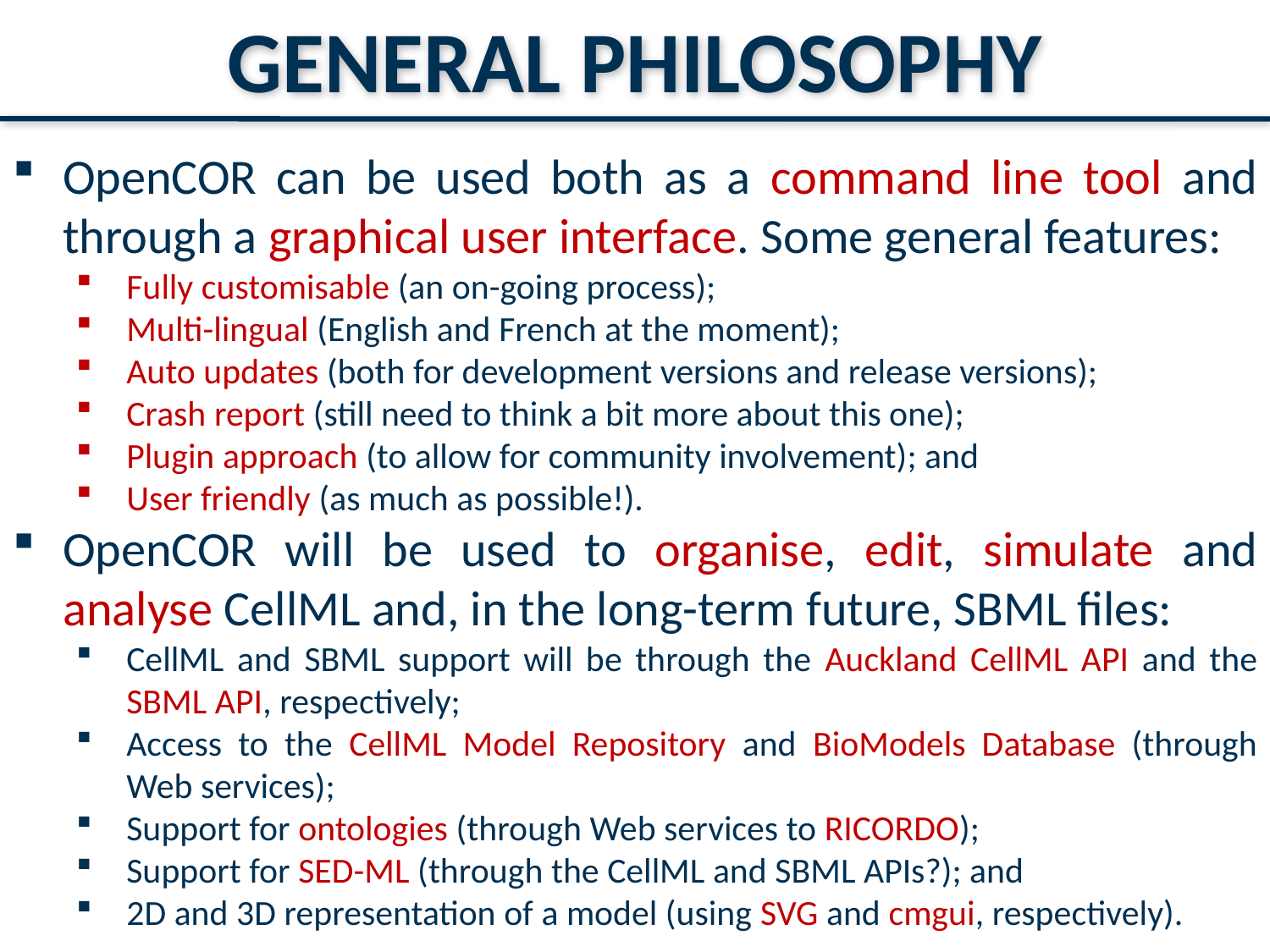

General Philosophy
OpenCOR can be used both as a command line tool and through a graphical user interface. Some general features:
Fully customisable (an on-going process);
Multi-lingual (English and French at the moment);
Auto updates (both for development versions and release versions);
Crash report (still need to think a bit more about this one);
Plugin approach (to allow for community involvement); and
User friendly (as much as possible!).
OpenCOR will be used to organise, edit, simulate and analyse CellML and, in the long-term future, SBML files:
CellML and SBML support will be through the Auckland CellML API and the SBML API, respectively;
Access to the CellML Model Repository and BioModels Database (through Web services);
Support for ontologies (through Web services to RICORDO);
Support for SED-ML (through the CellML and SBML APIs?); and
2D and 3D representation of a model (using SVG and cmgui, respectively).